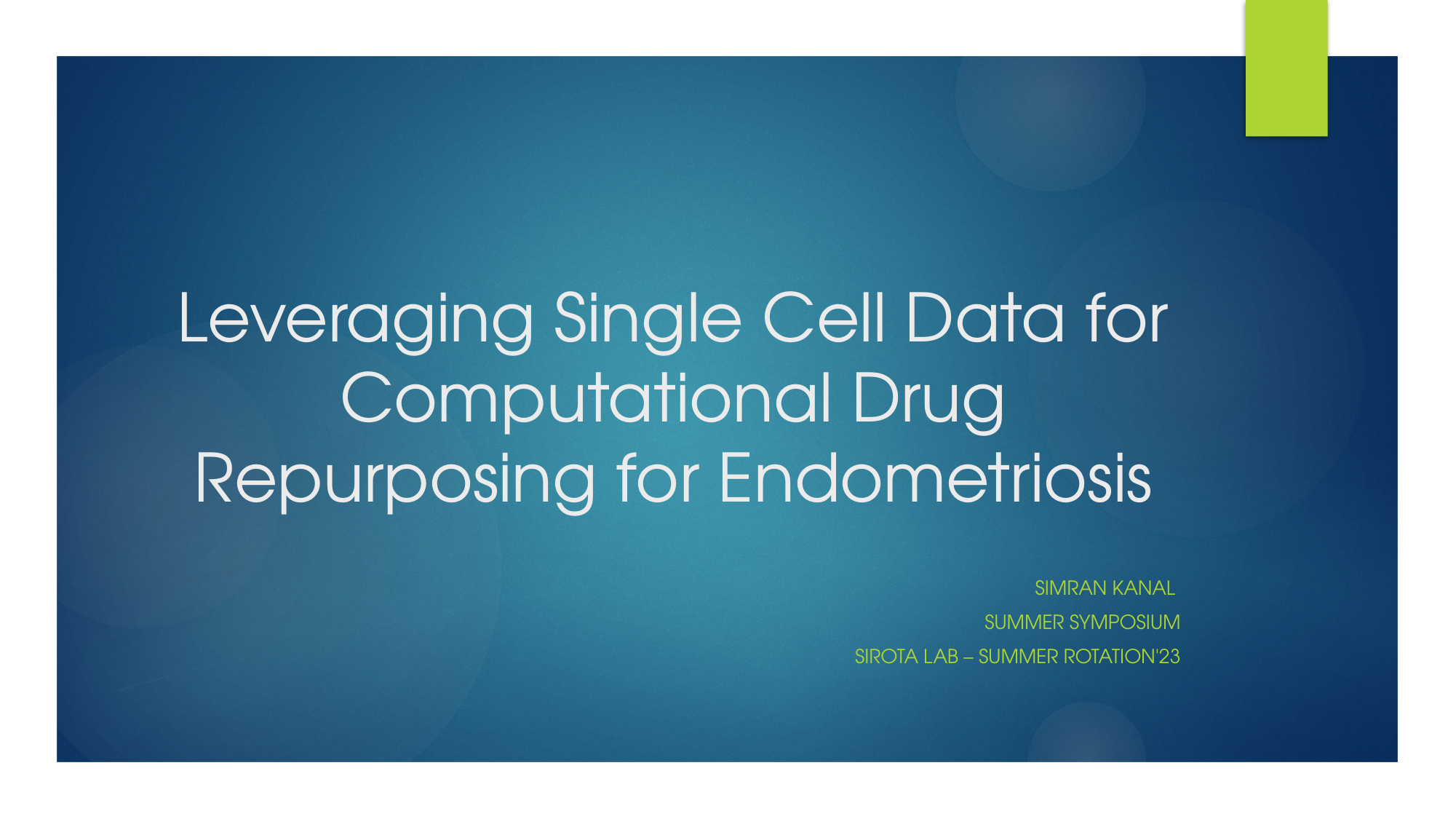

# Leveraging Single Cell Data for Computational Drug Repurposing for Endometriosis
Simran kanal
Summer Symposium
Sirota lab – summer rotation'23